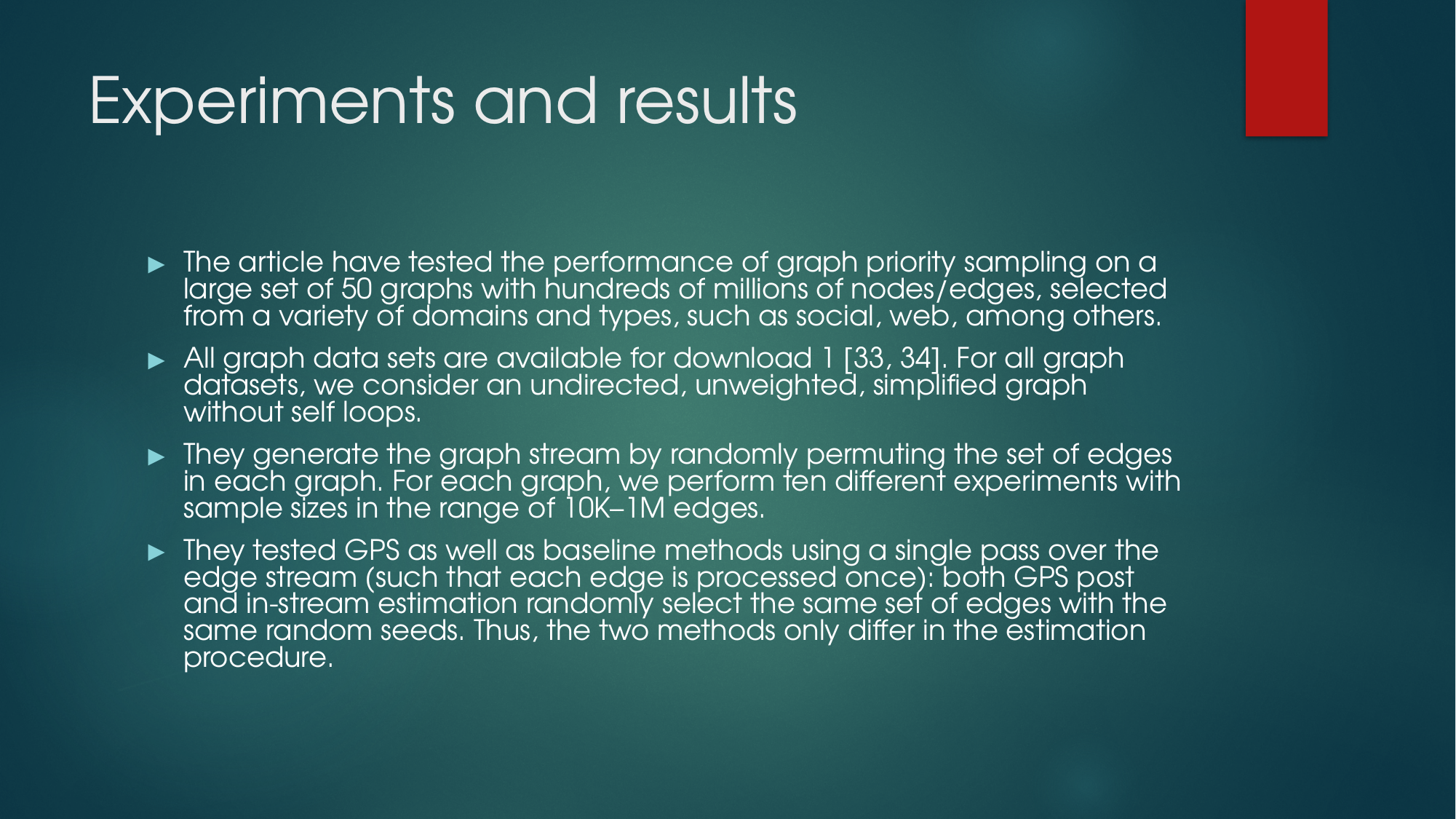

# Experiments and results
The article have tested the performance of graph priority sampling on a large set of 50 graphs with hundreds of millions of nodes/edges, selected from a variety of domains and types, such as social, web, among others.
All graph data sets are available for download 1 [33, 34]. For all graph datasets, we consider an undirected, unweighted, simplified graph without self loops.
They generate the graph stream by randomly permuting the set of edges in each graph. For each graph, we perform ten different experiments with sample sizes in the range of 10K–1M edges.
They tested GPS as well as baseline methods using a single pass over the edge stream (such that each edge is processed once): both GPS post and in-stream estimation randomly select the same set of edges with the same random seeds. Thus, the two methods only differ in the estimation procedure.